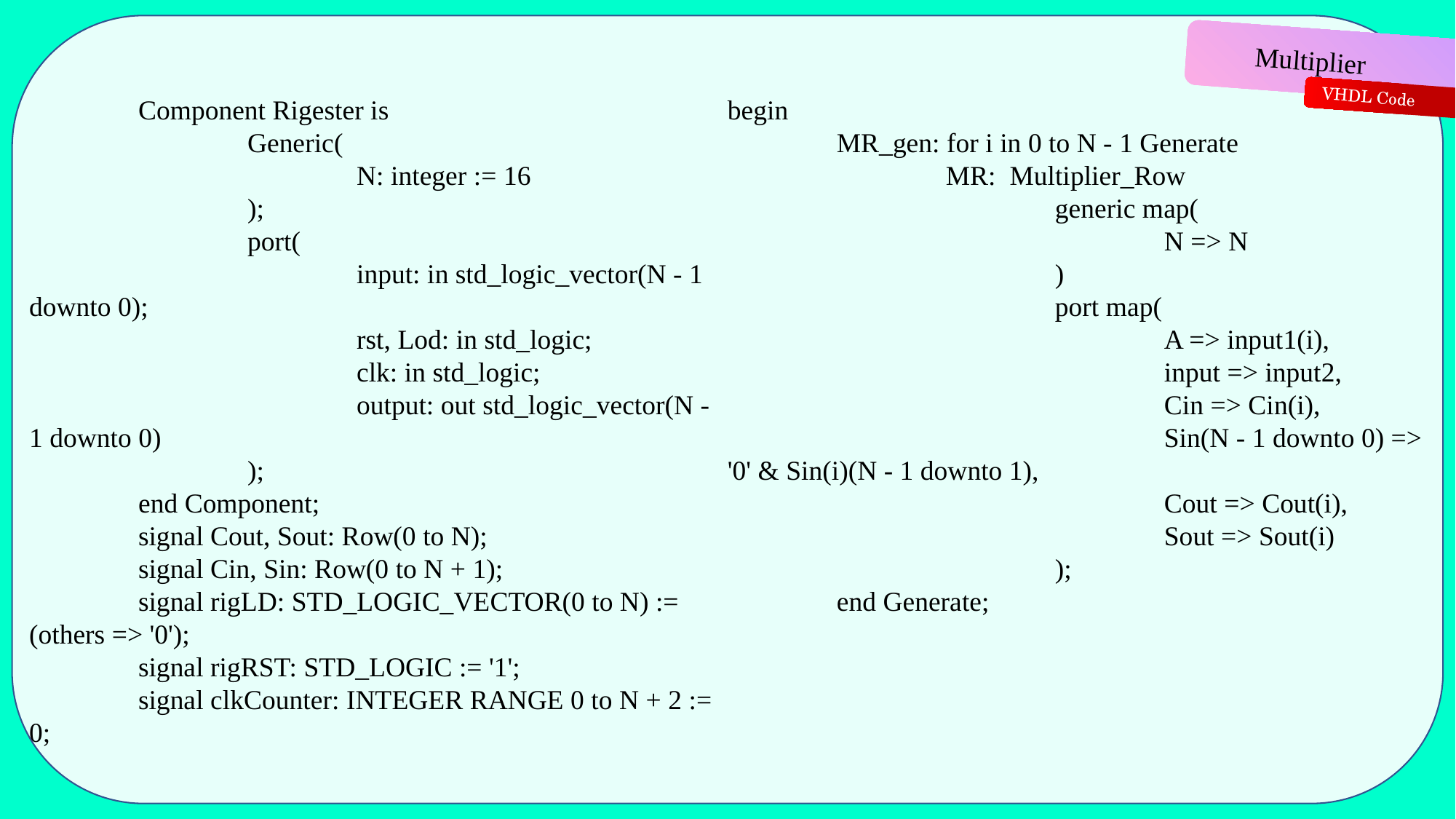

# Multiplier
	Component Rigester is
		Generic(
			N: integer := 16
		);
		port(
			input: in std_logic_vector(N - 1 downto 0);
			rst, Lod: in std_logic;
			clk: in std_logic;
			output: out std_logic_vector(N - 1 downto 0)
		);
	end Component;
	signal Cout, Sout: Row(0 to N);
	signal Cin, Sin: Row(0 to N + 1);
	signal rigLD: STD_LOGIC_VECTOR(0 to N) := (others => '0');
	signal rigRST: STD_LOGIC := '1';
	signal clkCounter: INTEGER RANGE 0 to N + 2 := 0;
begin
	MR_gen: for i in 0 to N - 1 Generate
		MR:  Multiplier_Row
			generic map(
				N => N
			)
			port map(
				A => input1(i),
				input => input2,
				Cin => Cin(i),
				Sin(N - 1 downto 0) => '0' & Sin(i)(N - 1 downto 1),
				Cout => Cout(i),
				Sout => Sout(i)
			);
	end Generate;